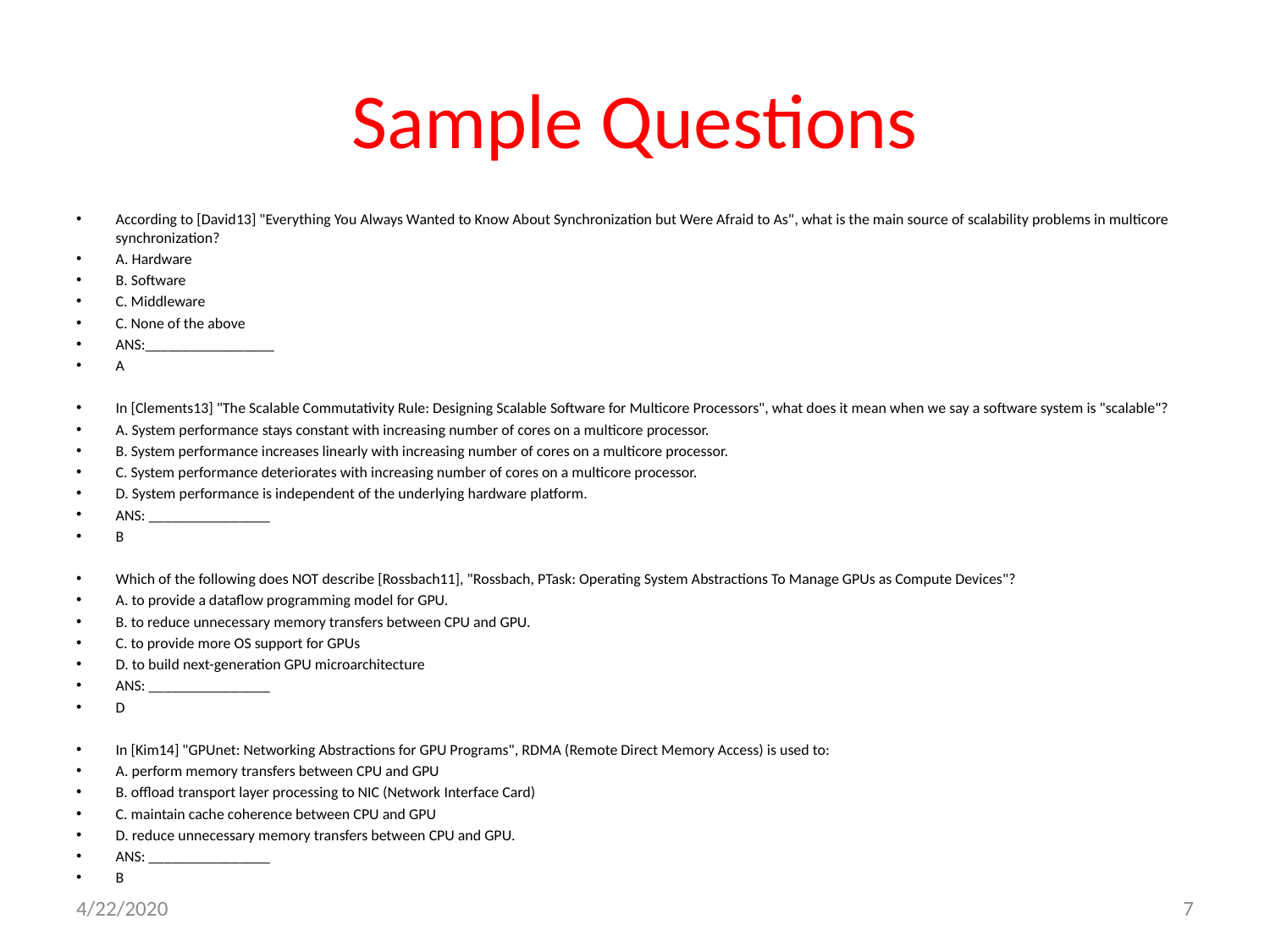

# Sample Questions
According to [David13] "Everything You Always Wanted to Know About Synchronization but Were Afraid to As", what is the main source of scalability problems in multicore synchronization?
A. Hardware
B. Software
C. Middleware
C. None of the above
ANS:_________________
A

In [Clements13] "The Scalable Commutativity Rule: Designing Scalable Software for Multicore Processors", what does it mean when we say a software system is "scalable"?
A. System performance stays constant with increasing number of cores on a multicore processor.
B. System performance increases linearly with increasing number of cores on a multicore processor.
C. System performance deteriorates with increasing number of cores on a multicore processor.
D. System performance is independent of the underlying hardware platform.
ANS: ________________
B

Which of the following does NOT describe [Rossbach11], "Rossbach, PTask: Operating System Abstractions To Manage GPUs as Compute Devices"?
A. to provide a dataflow programming model for GPU.
B. to reduce unnecessary memory transfers between CPU and GPU.
C. to provide more OS support for GPUs
D. to build next-generation GPU microarchitecture
ANS: ________________
D

In [Kim14] "GPUnet: Networking Abstractions for GPU Programs", RDMA (Remote Direct Memory Access) is used to:
A. perform memory transfers between CPU and GPU
B. offload transport layer processing to NIC (Network Interface Card)
C. maintain cache coherence between CPU and GPU
D. reduce unnecessary memory transfers between CPU and GPU.
ANS: ________________
B
4/22/2020
7